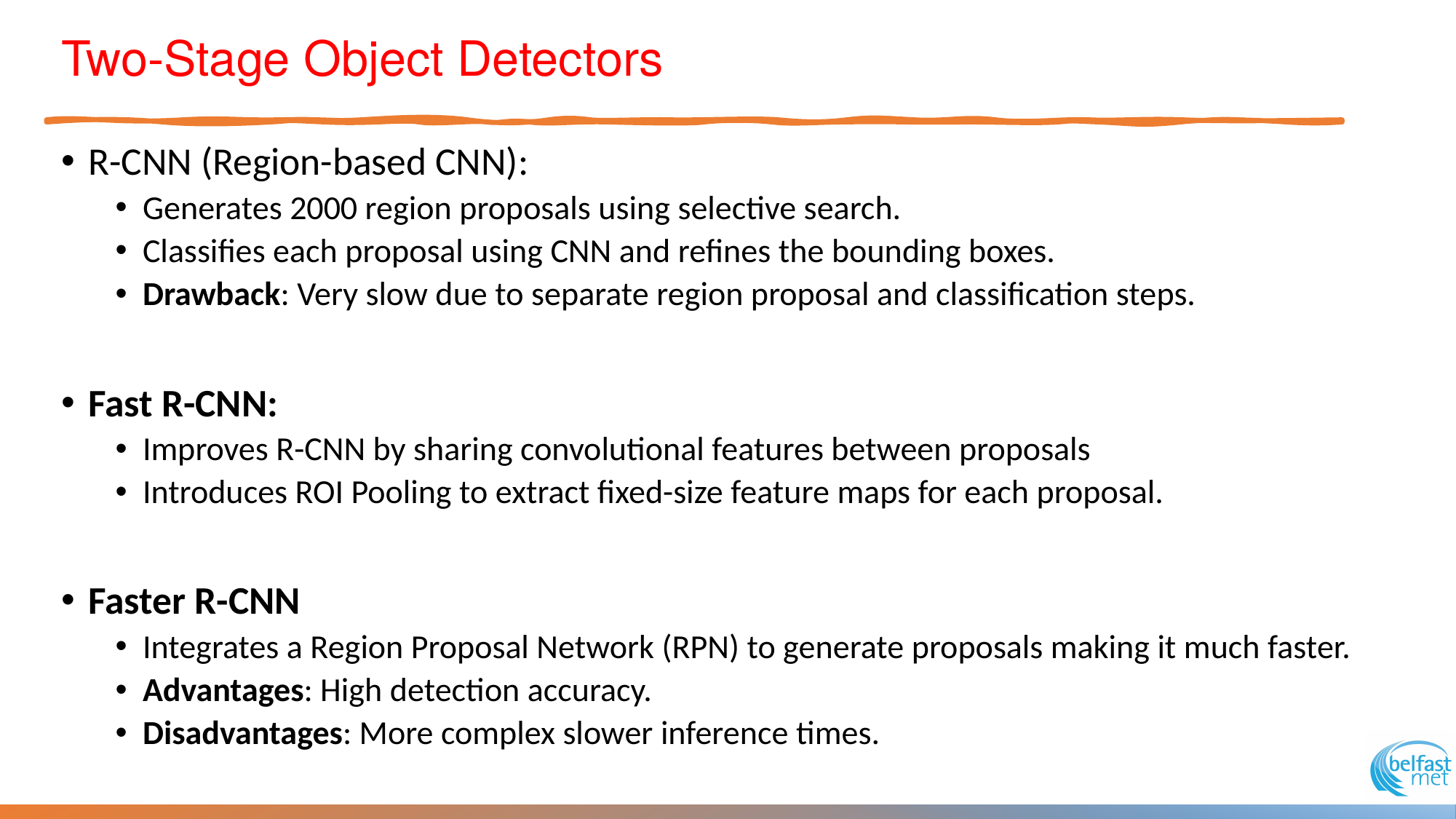

# Two-Stage Object Detectors
R-CNN (Region-based CNN):
Generates 2000 region proposals using selective search.
Classifies each proposal using CNN and refines the bounding boxes.
Drawback: Very slow due to separate region proposal and classification steps.

Fast R-CNN:
Improves R-CNN by sharing convolutional features between proposals
Introduces ROI Pooling to extract fixed-size feature maps for each proposal.

Faster R-CNN
Integrates a Region Proposal Network (RPN) to generate proposals making it much faster.
Advantages: High detection accuracy.
Disadvantages: More complex slower inference times.